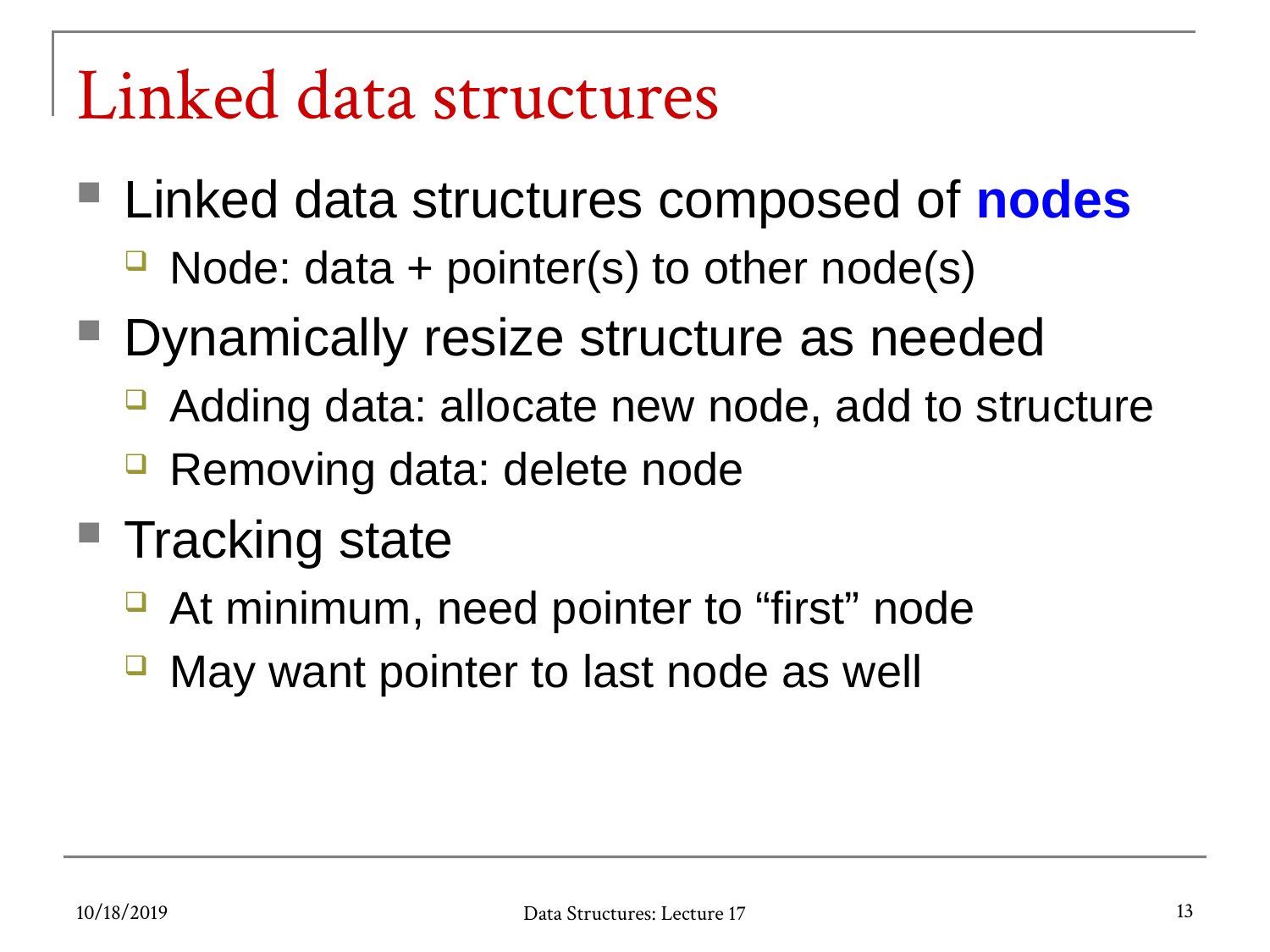

# Linked data structures
Linked data structures composed of nodes
Node: data + pointer(s) to other node(s)
Dynamically resize structure as needed
Adding data: allocate new node, add to structure
Removing data: delete node
Tracking state
At minimum, need pointer to “first” node
May want pointer to last node as well
10/18/2019
13
Data Structures: Lecture 17